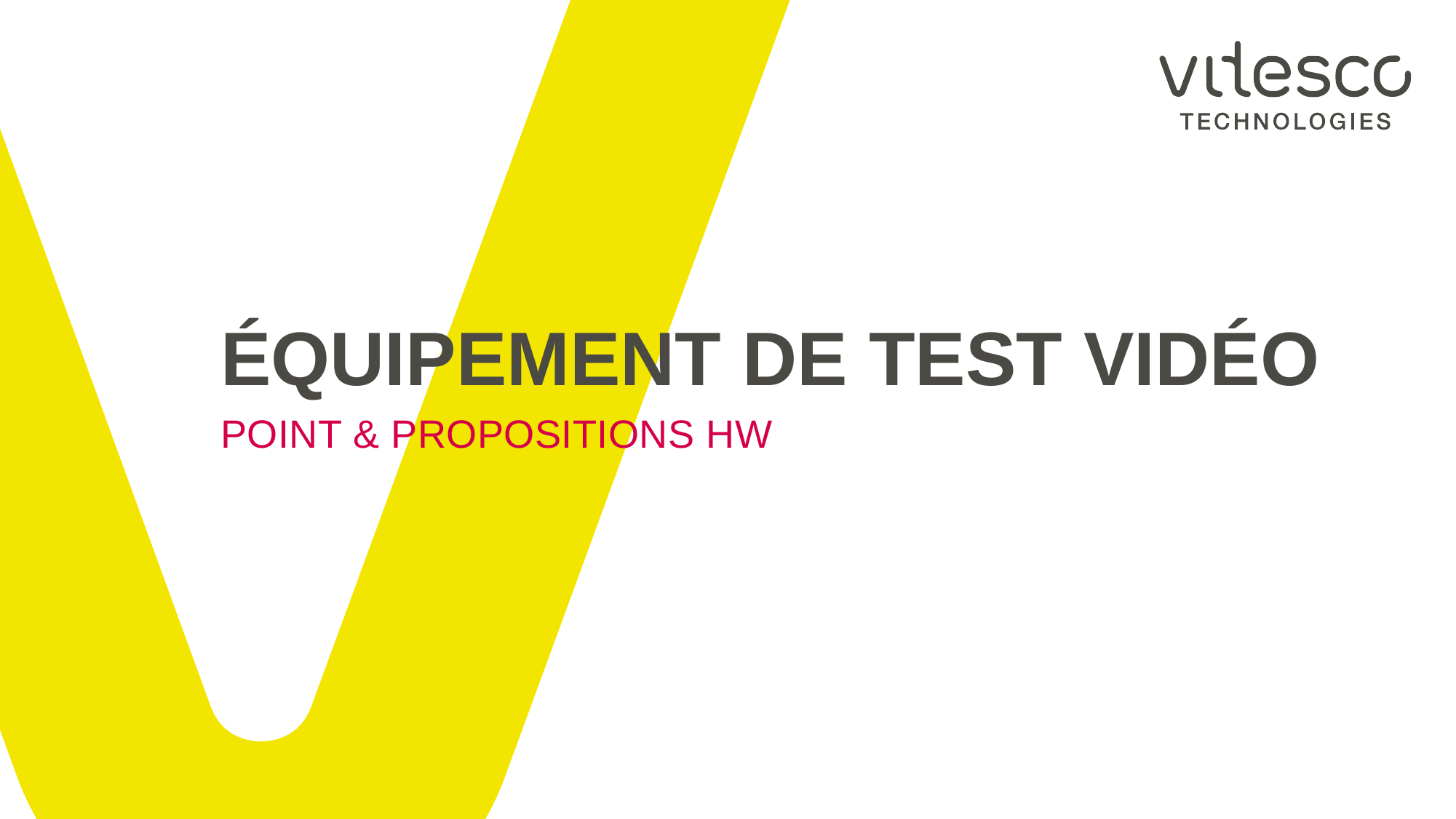

# Équipement de test vidéo
Point & propositions HW